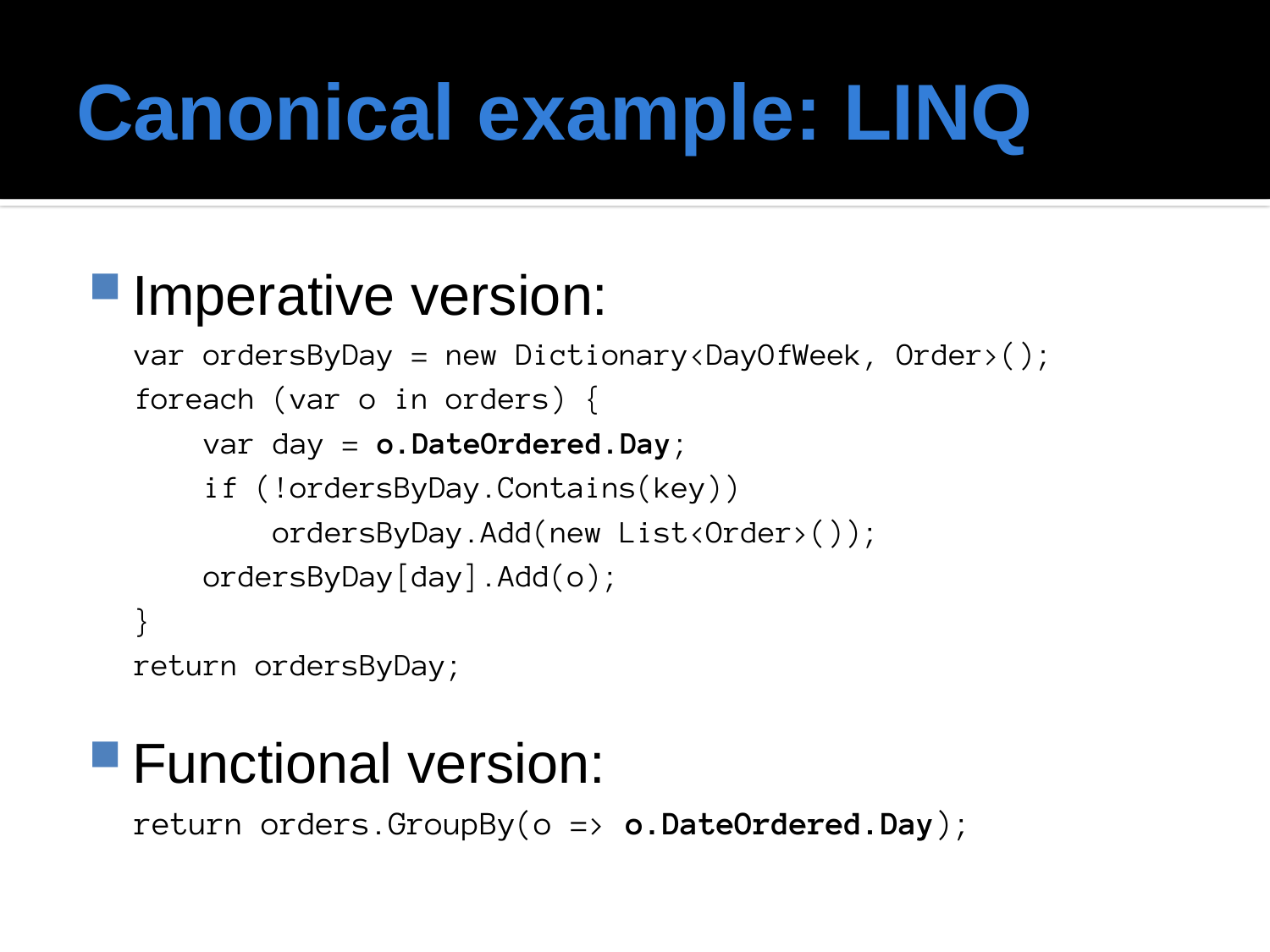

# Canonical example: LINQ
Imperative version:
var ordersByDay = new Dictionary<DayOfWeek, Order>();
foreach (var o in orders) {
    var day = o.DateOrdered.Day;
    if (!ordersByDay.Contains(key))
        ordersByDay.Add(new List<Order>());
    ordersByDay[day].Add(o);
}
return ordersByDay;

Functional version:
return orders.GroupBy(o => o.DateOrdered.Day);